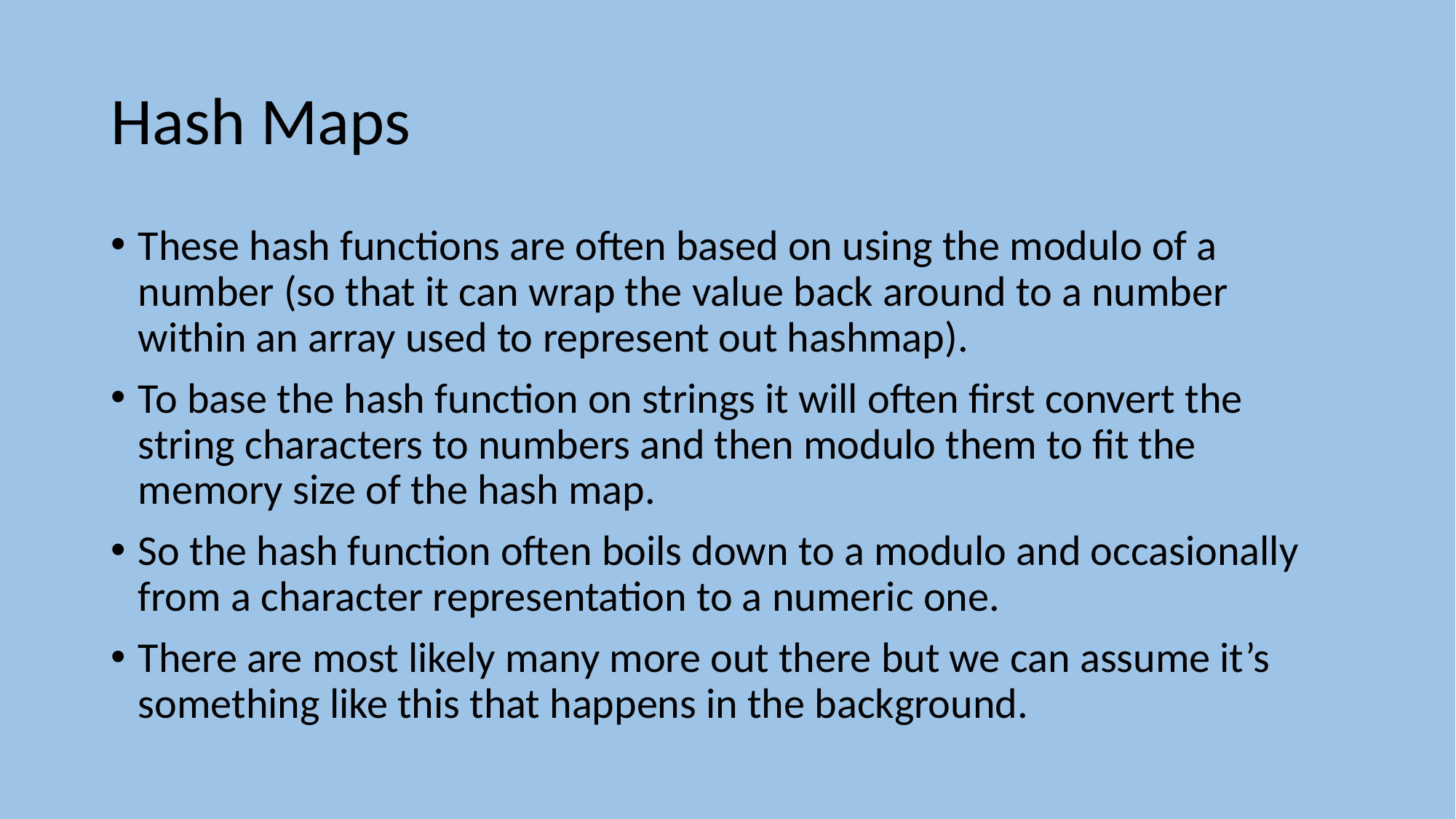

# Hash Maps
These hash functions are often based on using the modulo of a number (so that it can wrap the value back around to a number within an array used to represent out hashmap).
To base the hash function on strings it will often first convert the string characters to numbers and then modulo them to fit the memory size of the hash map.
So the hash function often boils down to a modulo and occasionally from a character representation to a numeric one.
There are most likely many more out there but we can assume it’s something like this that happens in the background.